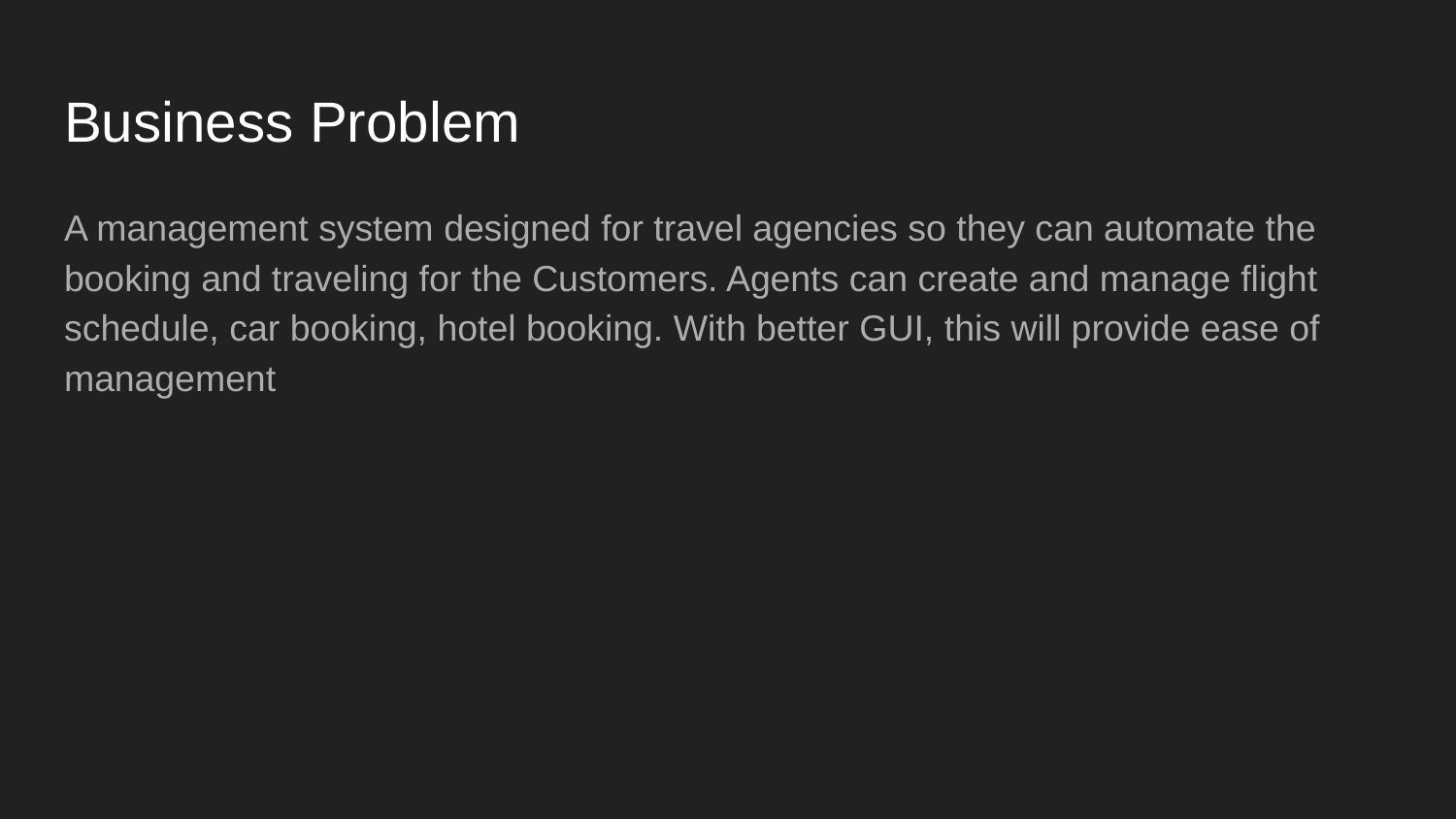

# Business Problem
A management system designed for travel agencies so they can automate the booking and traveling for the Customers. Agents can create and manage flight schedule, car booking, hotel booking. With better GUI, this will provide ease of management